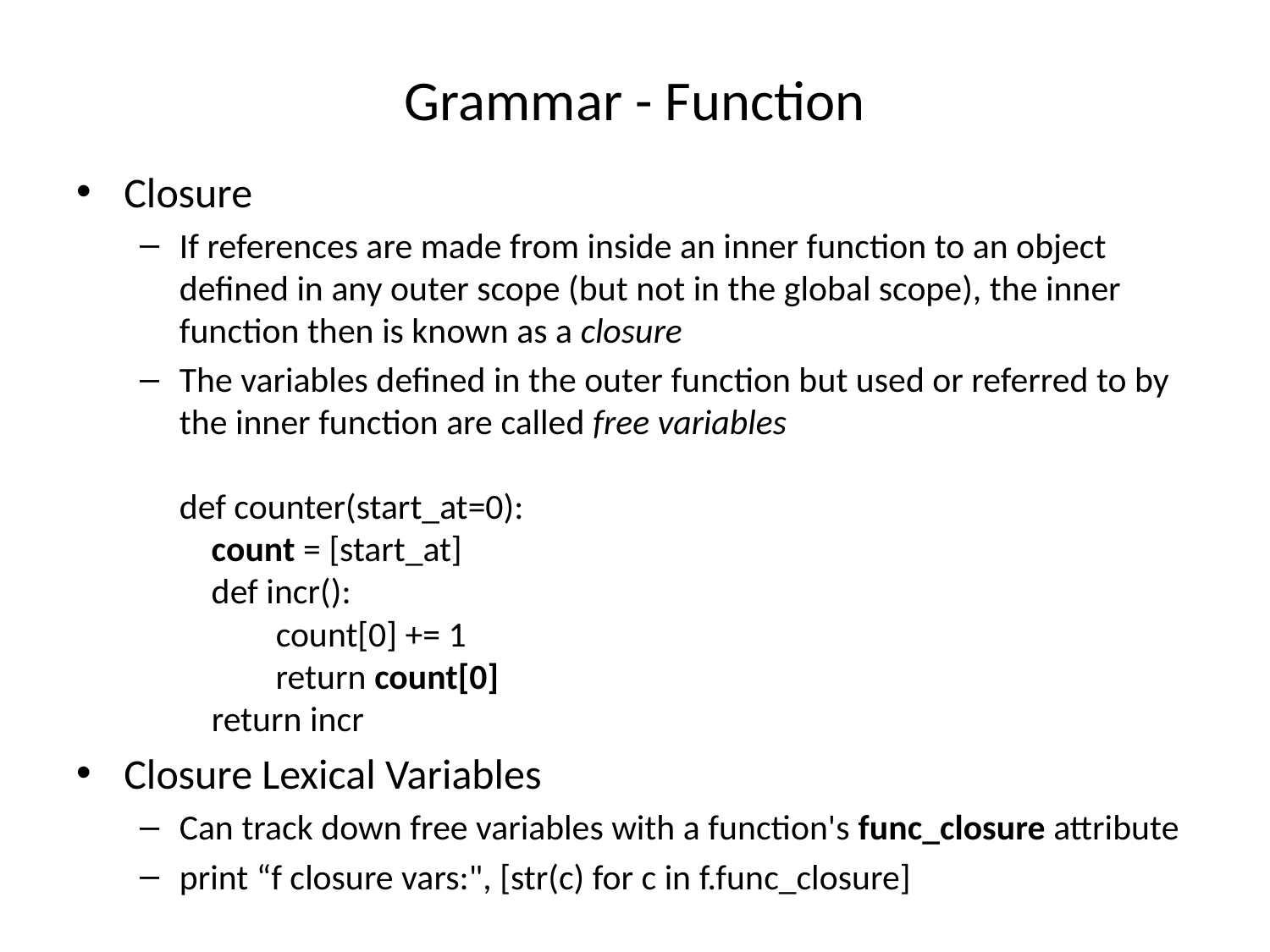

# Grammar - Function
Closure
If references are made from inside an inner function to an object defined in any outer scope (but not in the global scope), the inner function then is known as a closure
The variables defined in the outer function but used or referred to by the inner function are called free variables
def counter(start_at=0):
    count = [start_at]
    def incr():
            count[0] += 1
            return count[0]
    return incr
Closure Lexical Variables
Can track down free variables with a function's func_closure attribute
print “f closure vars:", [str(c) for c in f.func_closure]